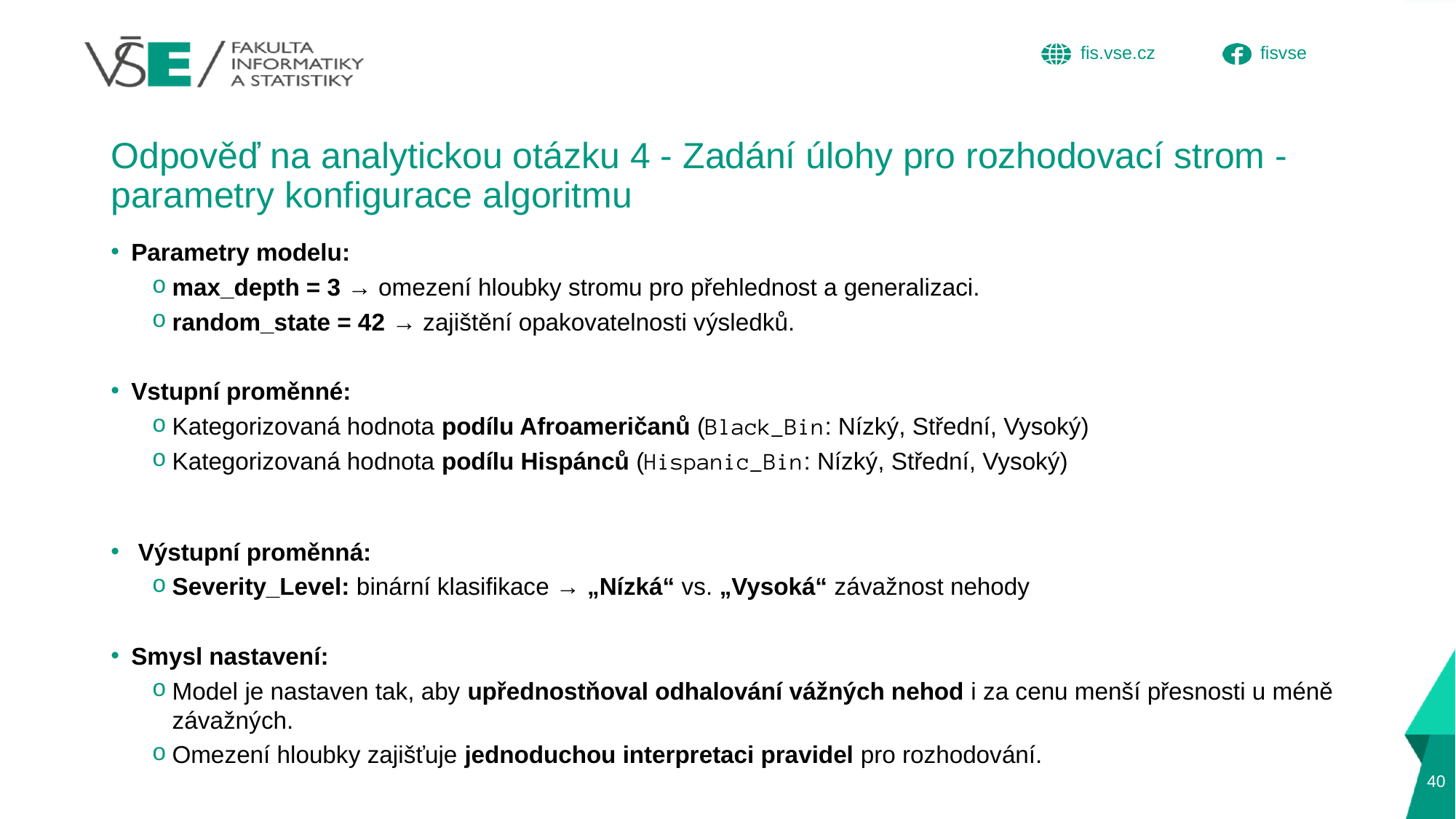

# Odpověď na analytickou otázku 4 - Zadání úlohy pro rozhodovací strom - parametry konfigurace algoritmu
Parametry modelu:
max_depth = 3 → omezení hloubky stromu pro přehlednost a generalizaci.
random_state = 42 → zajištění opakovatelnosti výsledků.
Vstupní proměnné:
Kategorizovaná hodnota podílu Afroameričanů (Black_Bin: Nízký, Střední, Vysoký)
Kategorizovaná hodnota podílu Hispánců (Hispanic_Bin: Nízký, Střední, Vysoký)

 Výstupní proměnná:
Severity_Level: binární klasifikace → „Nízká“ vs. „Vysoká“ závažnost nehody
Smysl nastavení:
Model je nastaven tak, aby upřednostňoval odhalování vážných nehod i za cenu menší přesnosti u méně závažných.
Omezení hloubky zajišťuje jednoduchou interpretaci pravidel pro rozhodování.